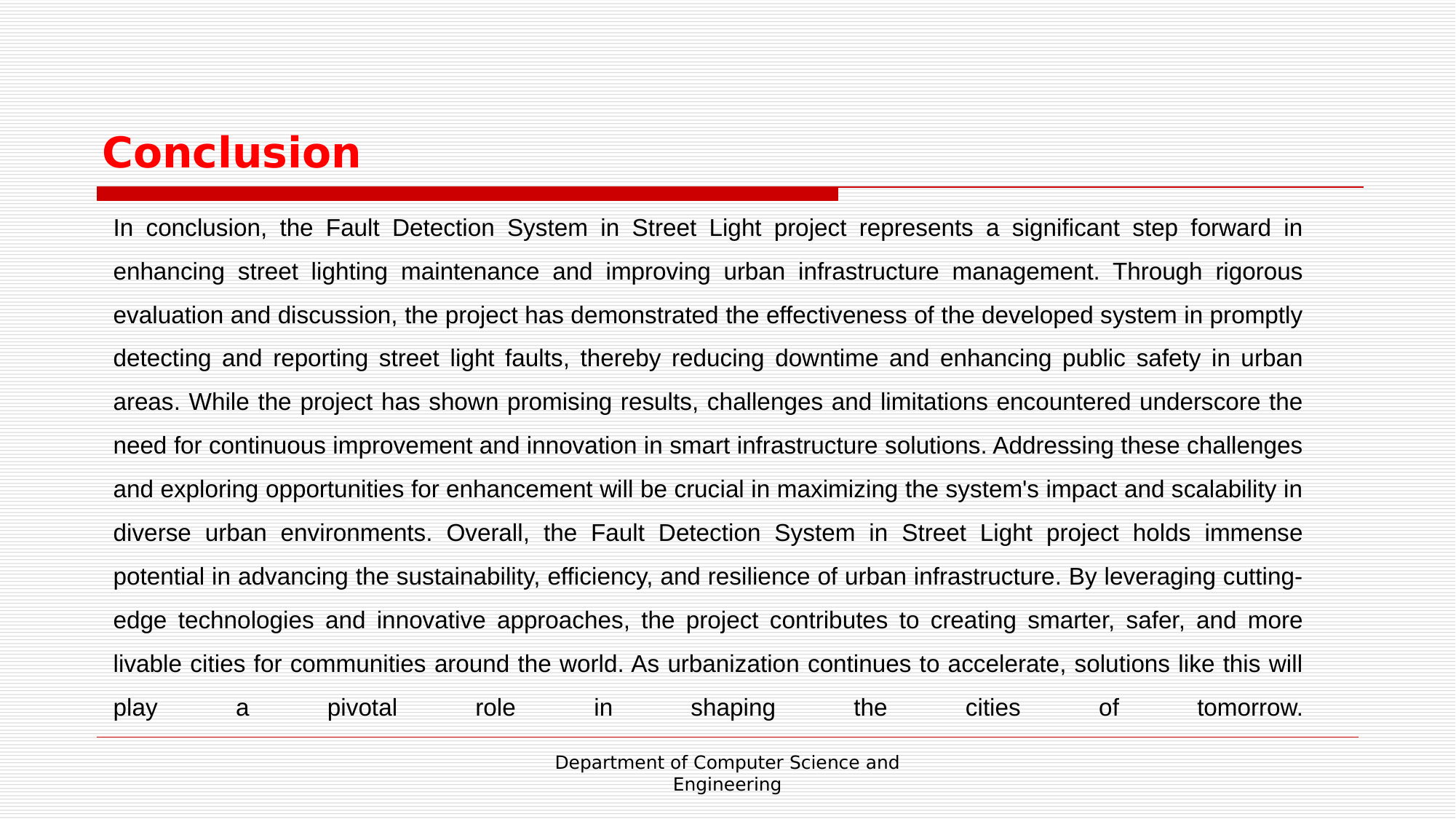

# Conclusion
In conclusion, the Fault Detection System in Street Light project represents a significant step forward in enhancing street lighting maintenance and improving urban infrastructure management. Through rigorous evaluation and discussion, the project has demonstrated the effectiveness of the developed system in promptly detecting and reporting street light faults, thereby reducing downtime and enhancing public safety in urban areas. While the project has shown promising results, challenges and limitations encountered underscore the need for continuous improvement and innovation in smart infrastructure solutions. Addressing these challenges and exploring opportunities for enhancement will be crucial in maximizing the system's impact and scalability in diverse urban environments. Overall, the Fault Detection System in Street Light project holds immense potential in advancing the sustainability, efficiency, and resilience of urban infrastructure. By leveraging cutting-edge technologies and innovative approaches, the project contributes to creating smarter, safer, and more livable cities for communities around the world. As urbanization continues to accelerate, solutions like this will play a pivotal role in shaping the cities of tomorrow.

Department of Computer Science and Engineering